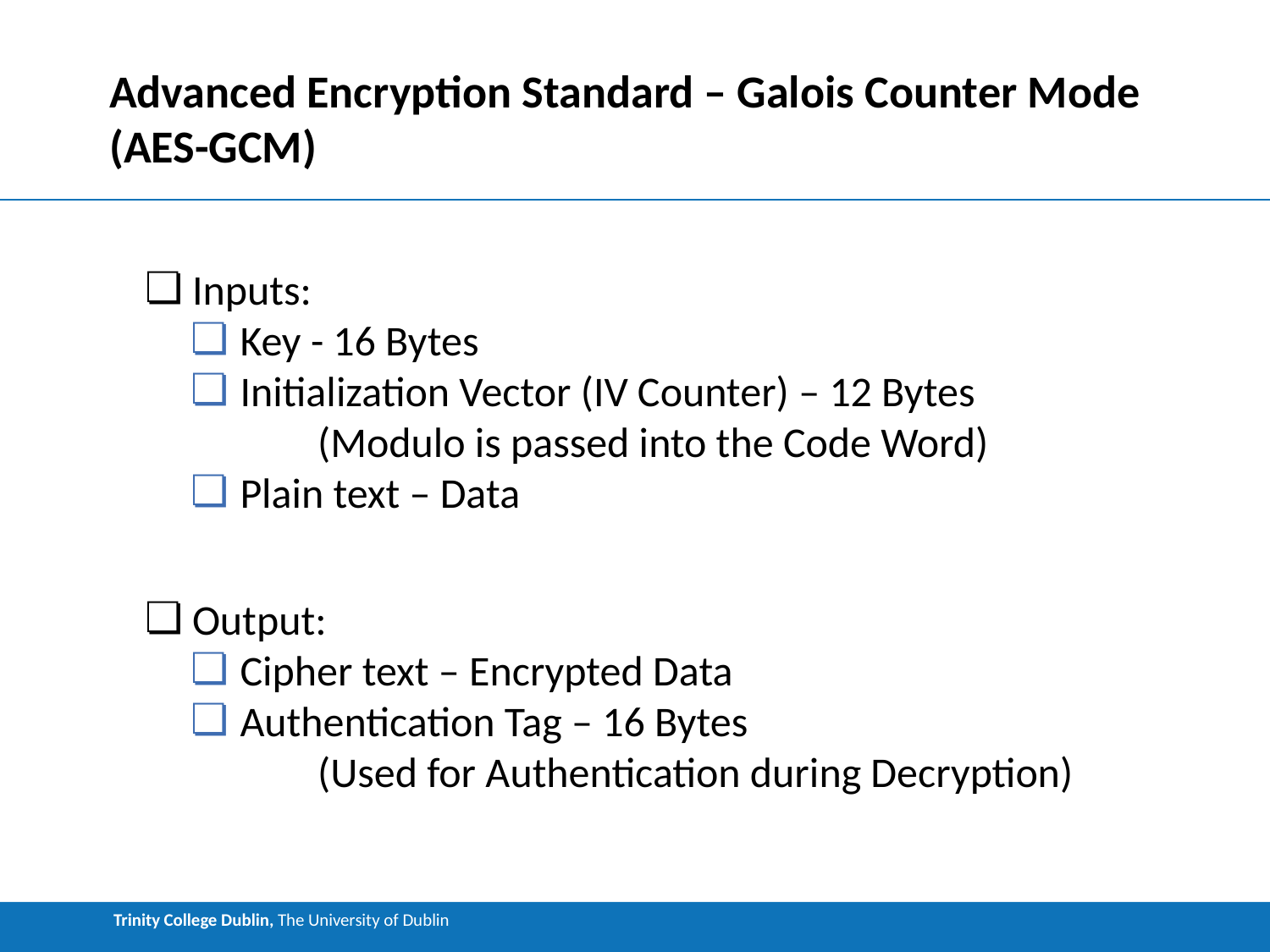

# Advanced Encryption Standard – Galois Counter Mode (AES-GCM)
 Inputs:
Key - 16 Bytes
Initialization Vector (IV Counter) – 12 Bytes
	(Modulo is passed into the Code Word)
Plain text – Data

 Output:
Cipher text – Encrypted Data
Authentication Tag – 16 Bytes
	(Used for Authentication during Decryption)